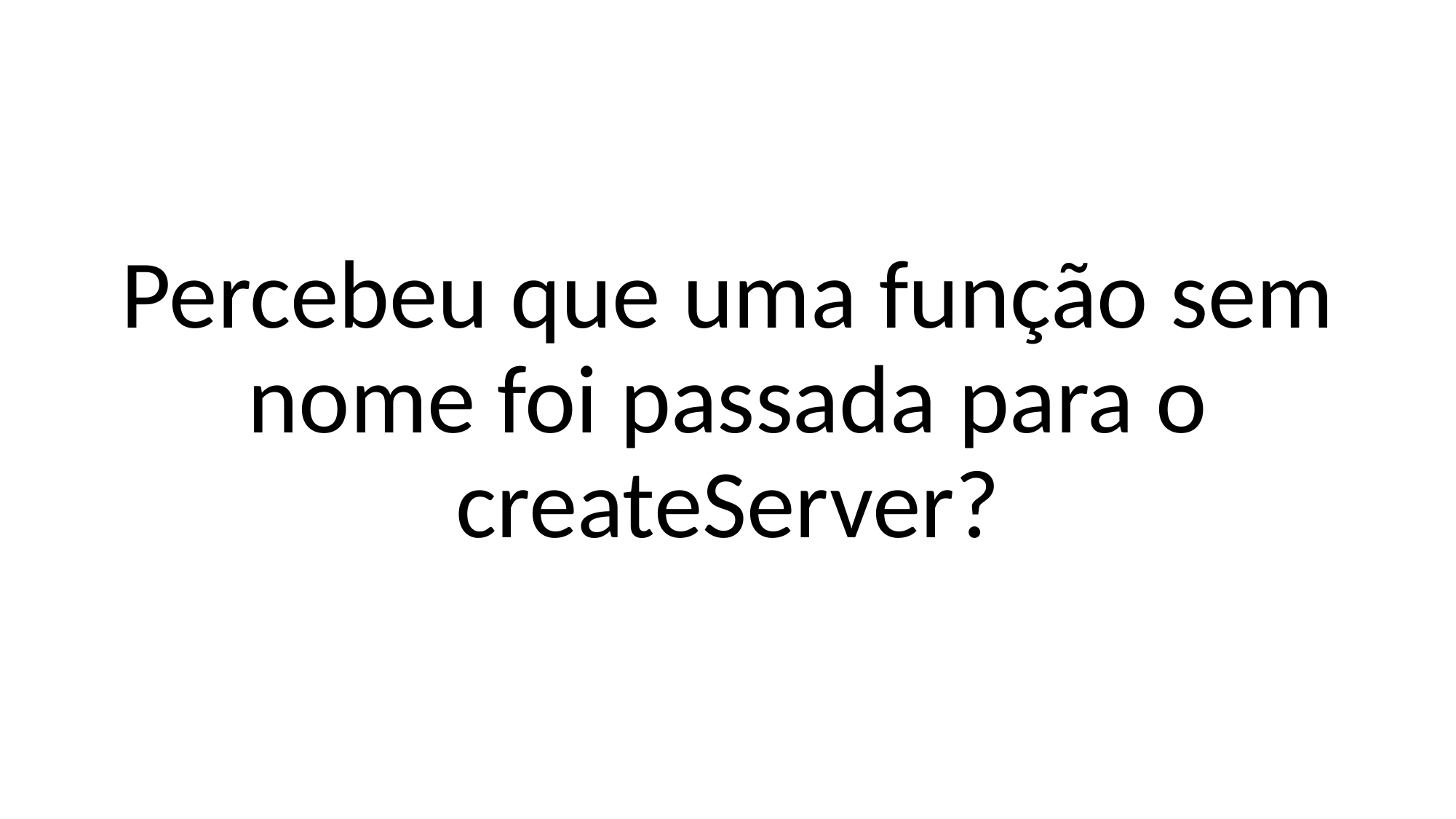

# Percebeu que uma função sem nome foi passada para o createServer?